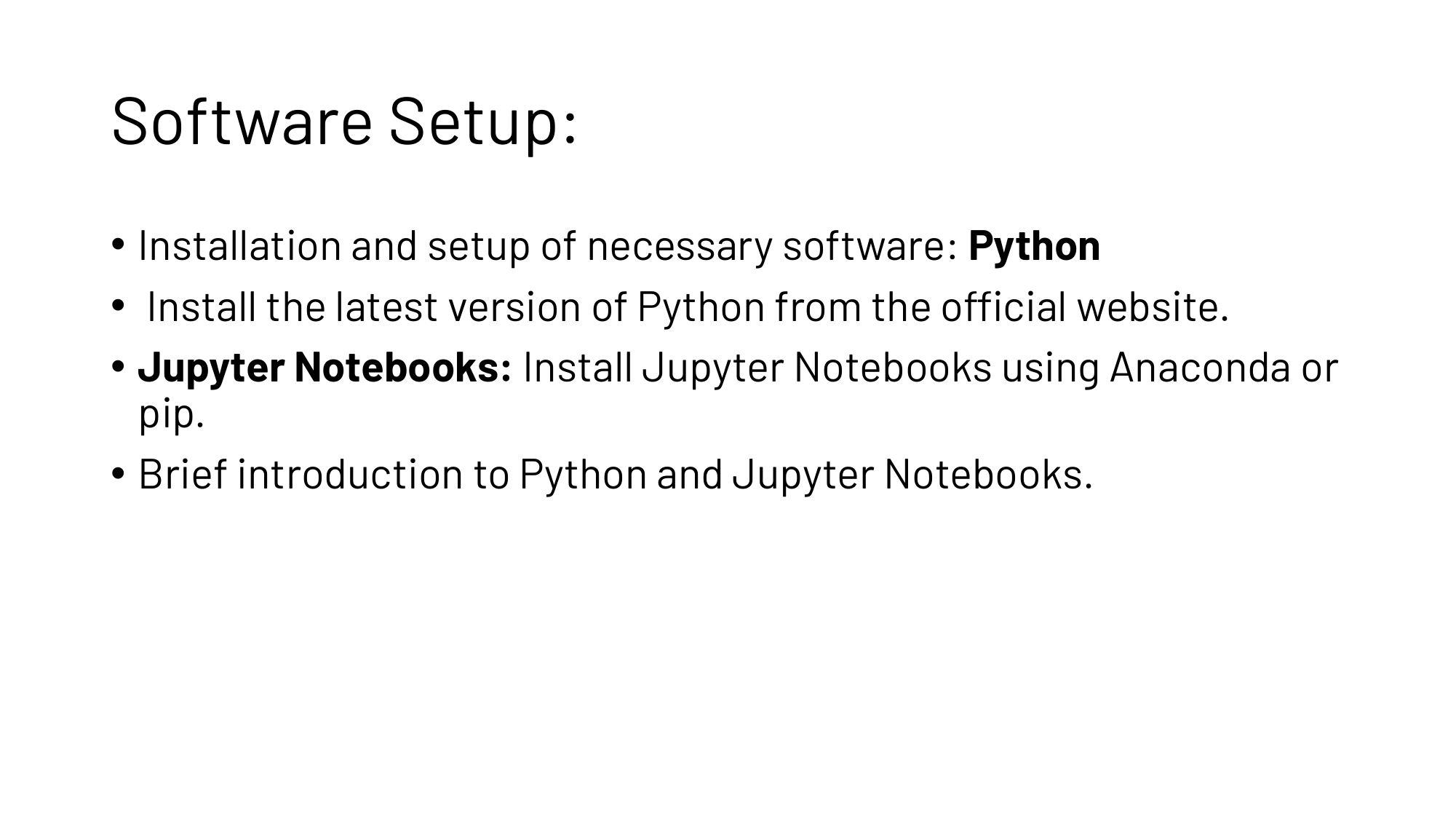

# Software Setup:
Installation and setup of necessary software: Python
 Install the latest version of Python from the official website.
Jupyter Notebooks: Install Jupyter Notebooks using Anaconda or pip.
Brief introduction to Python and Jupyter Notebooks.